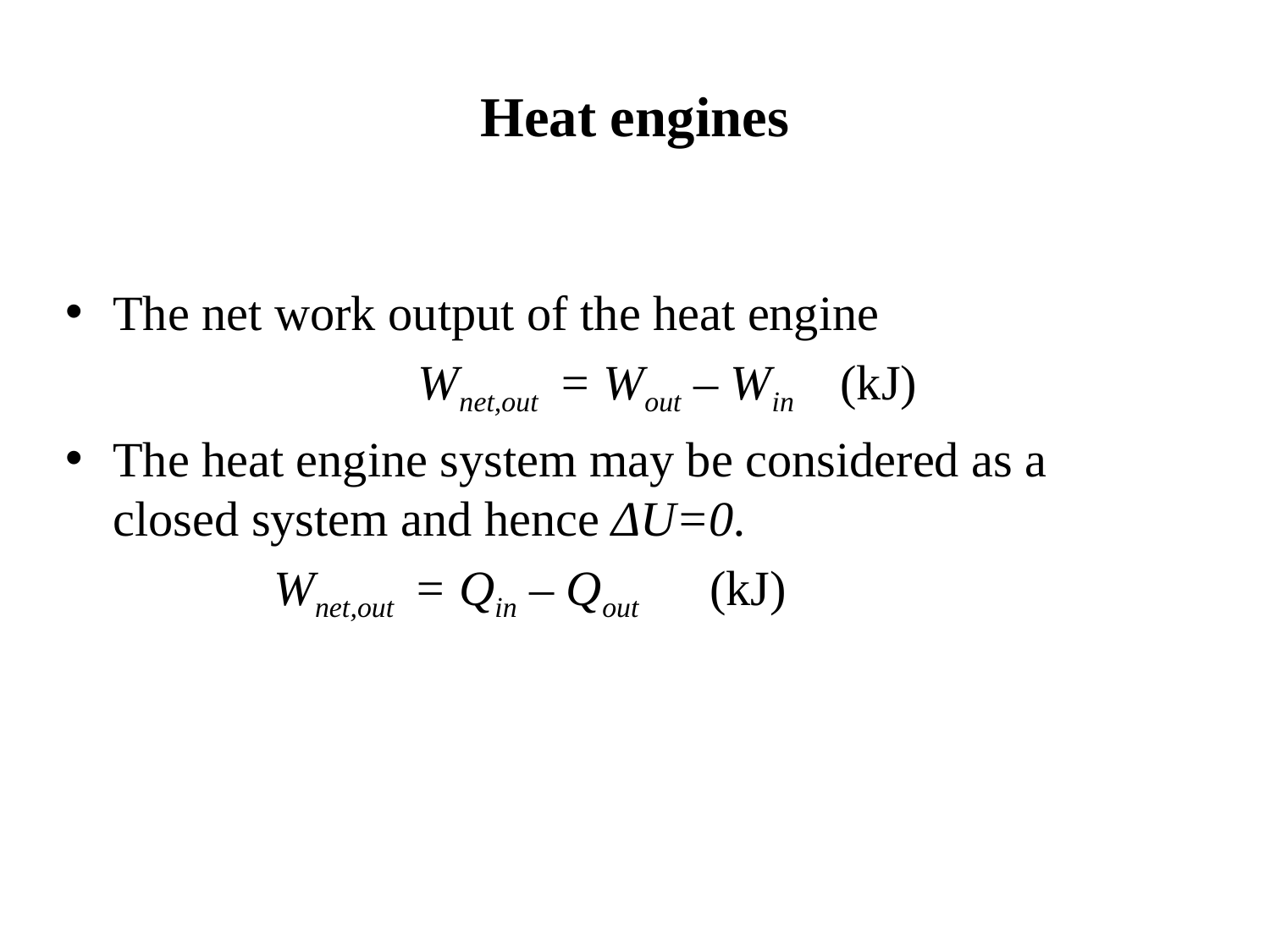

Heat engines
The net work output of the heat engine
		          Wnet,out  = Wout – Win     (kJ)
The heat engine system may be considered as a closed system and hence ΔU=0.
                 Wnet,out  = Qin – Qout       (kJ)